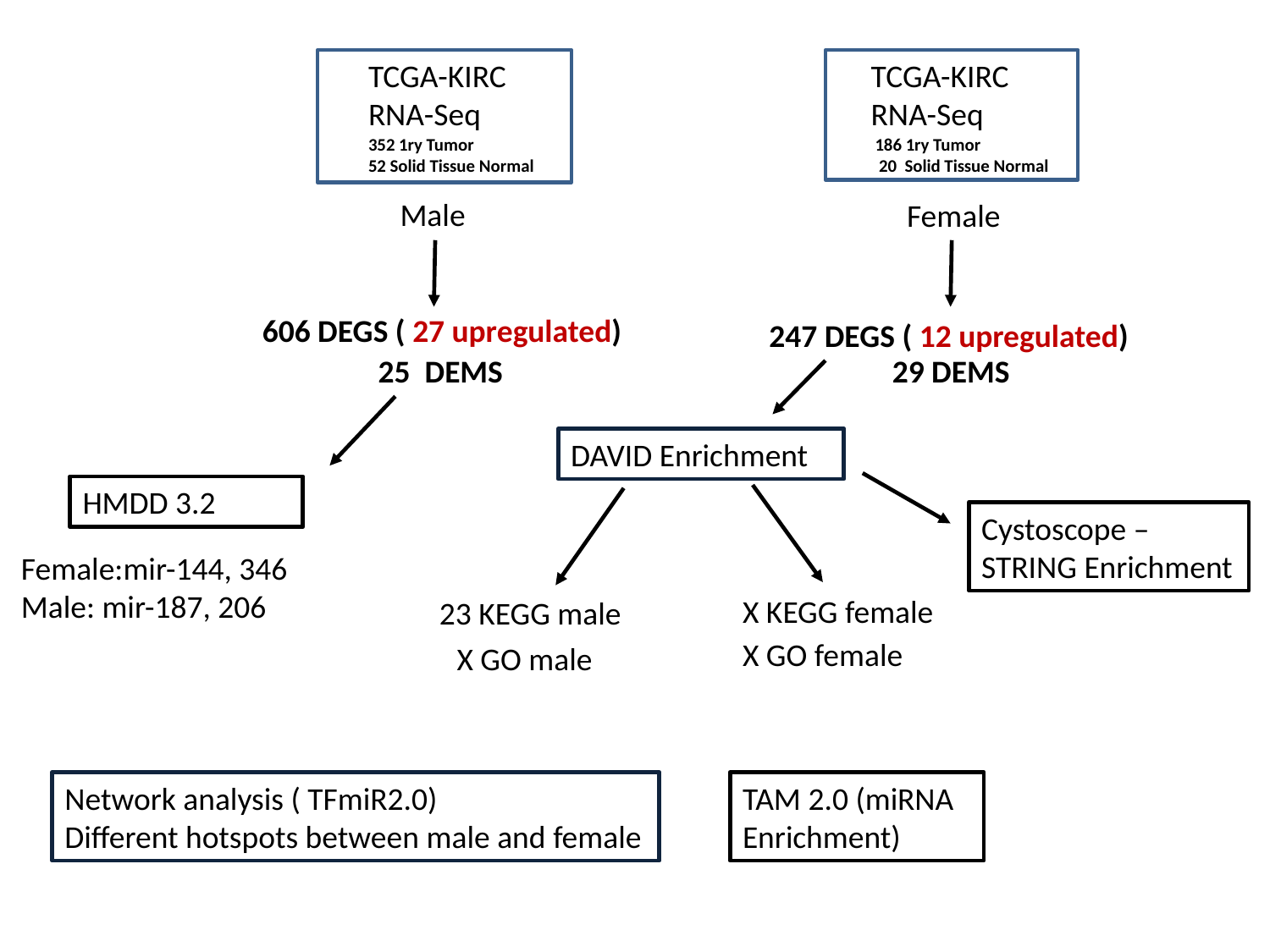

TCGA-KIRC
RNA-Seq

TCGA-KIRC
RNA-Seq

352 1ry Tumor
52 Solid Tissue Normal
186 1ry Tumor
 20  Solid Tissue Normal
Male
Female
606 DEGS ( 27 upregulated)
247 DEGS ( 12 upregulated)
 25  DEMS
29 DEMS
DAVID Enrichment
HMDD 3.2
Cystoscope – STRING Enrichment
 Female:mir-144, 346
 Male: mir-187, 206
X KEGG female
23 KEGG male
X GO female
X GO male
Network analysis ( TFmiR2.0)
Different hotspots between male and female
TAM 2.0 (miRNA Enrichment)